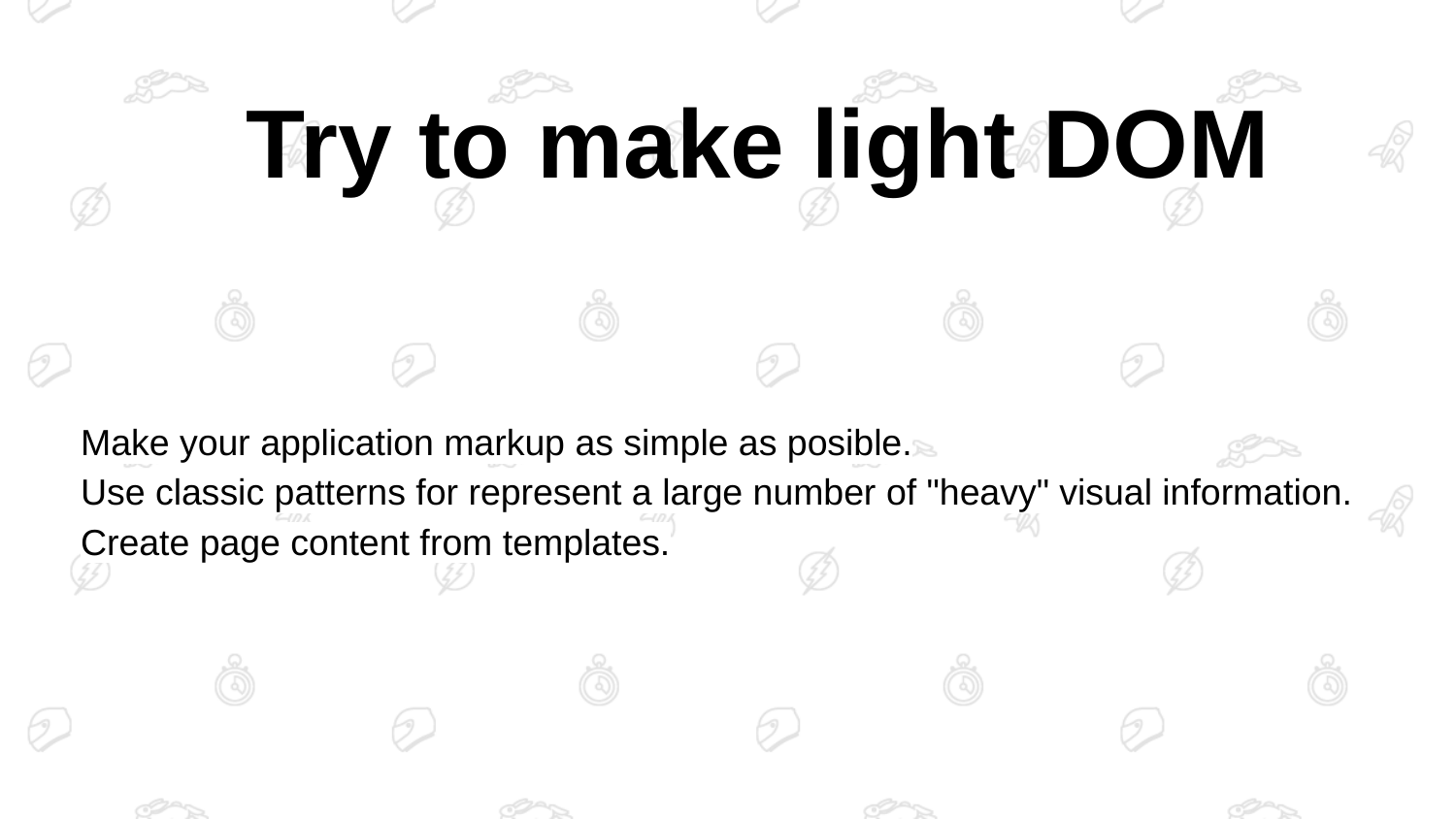

Try to make light DOM
Make your application markup as simple as posible.
Use classic patterns for represent a large number of "heavy" visual information.
Create page content from templates.